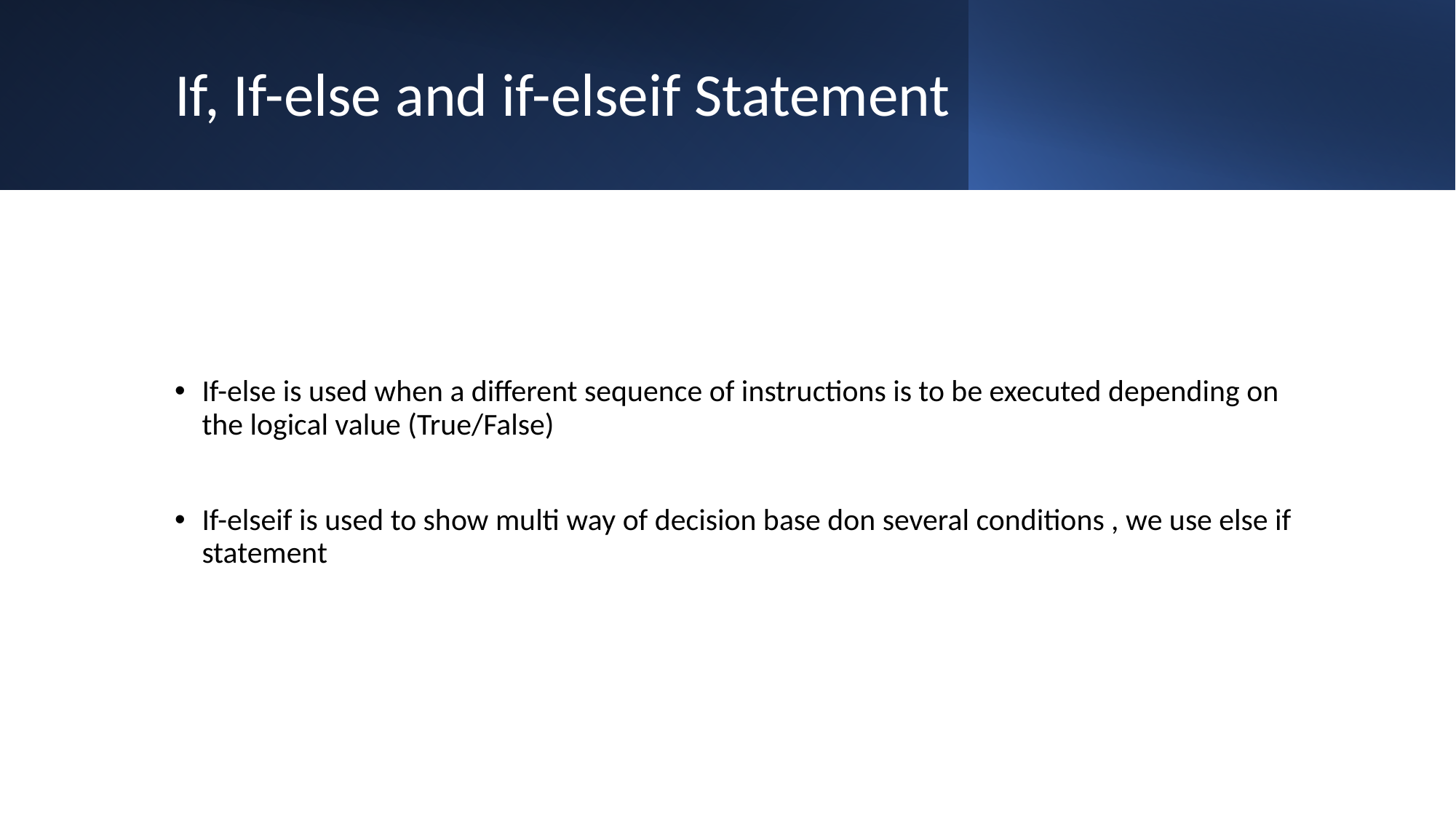

# If, If-else and if-elseif Statement
If-else is used when a different sequence of instructions is to be executed depending on the logical value (True/False)

If-elseif is used to show multi way of decision base don several conditions , we use else if statement